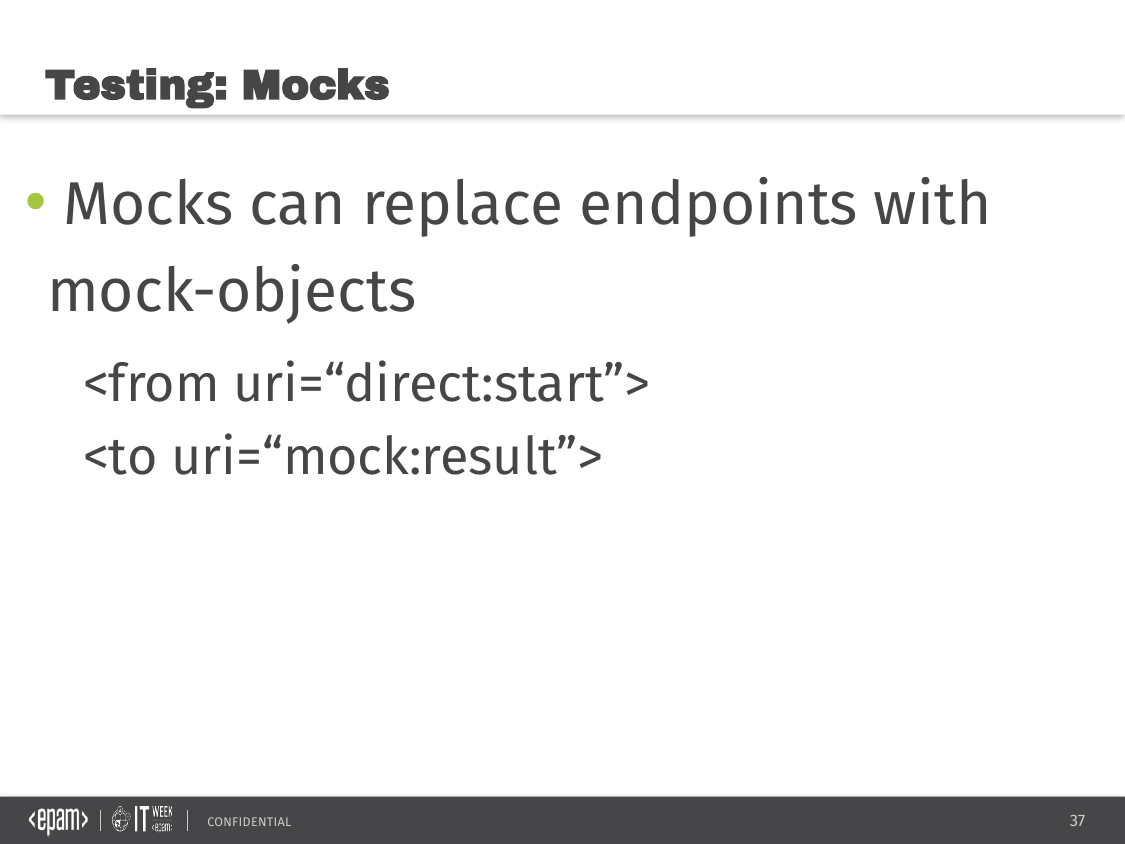

Testing: Mocks

 Mocks can replace endpoints with mock-objects
<from uri=“direct:start”>
<to uri=“mock:result”>